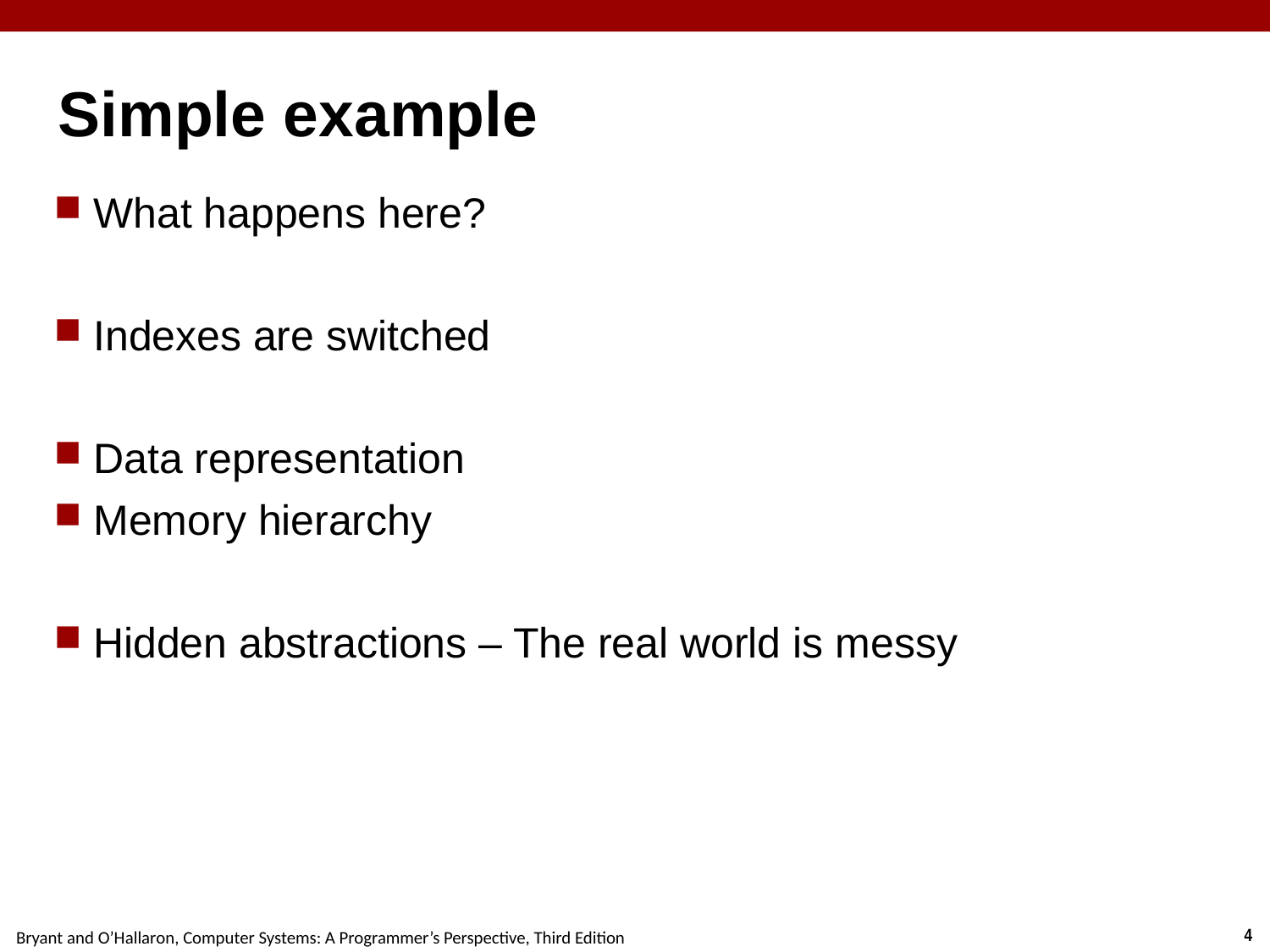

# Simple example
What happens here?

Indexes are switched

Data representation
Memory hierarchy

Hidden abstractions – The real world is messy